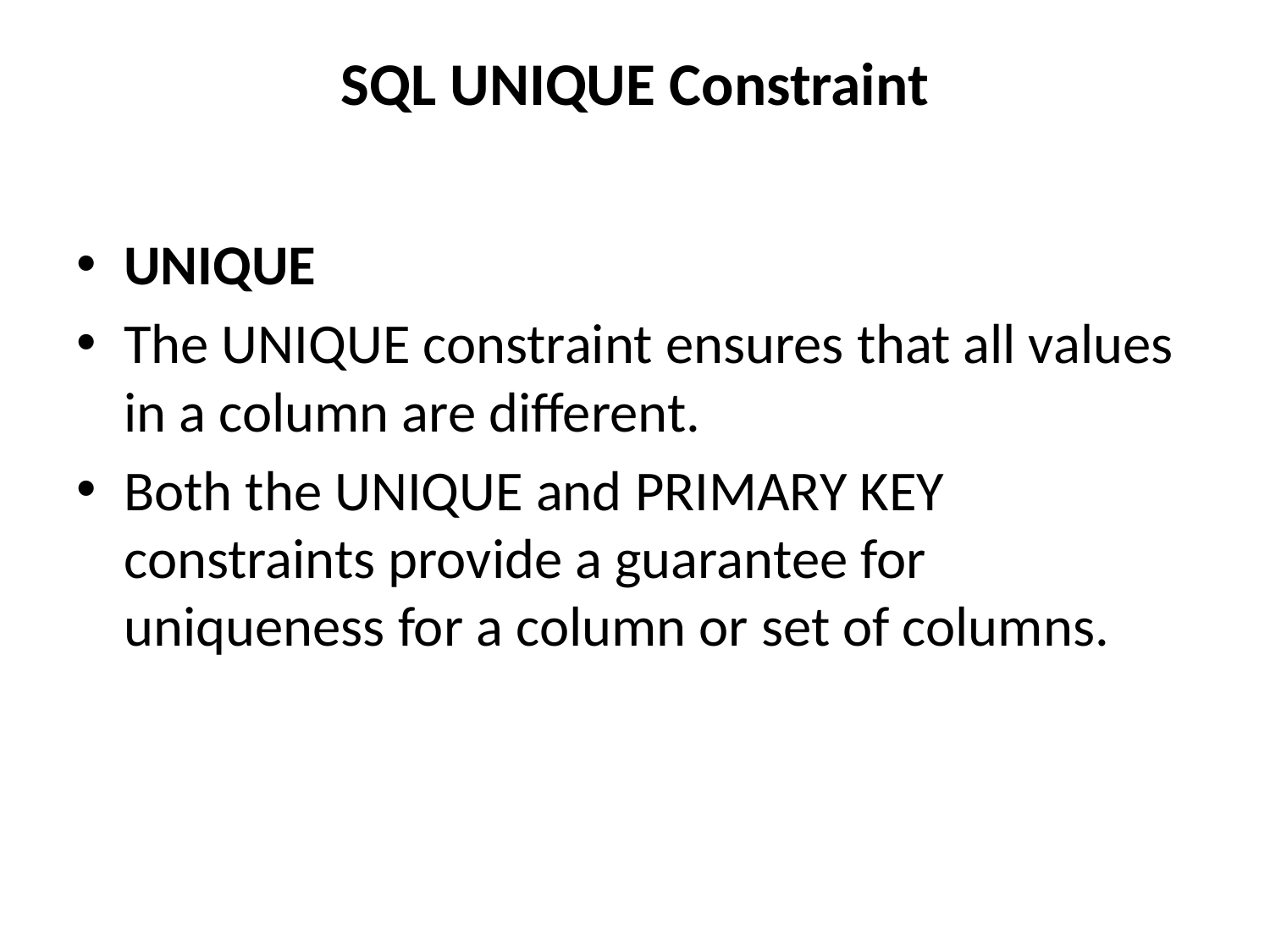

# SQL UNIQUE Constraint
UNIQUE
The UNIQUE constraint ensures that all values in a column are different.
Both the UNIQUE and PRIMARY KEY constraints provide a guarantee for uniqueness for a column or set of columns.